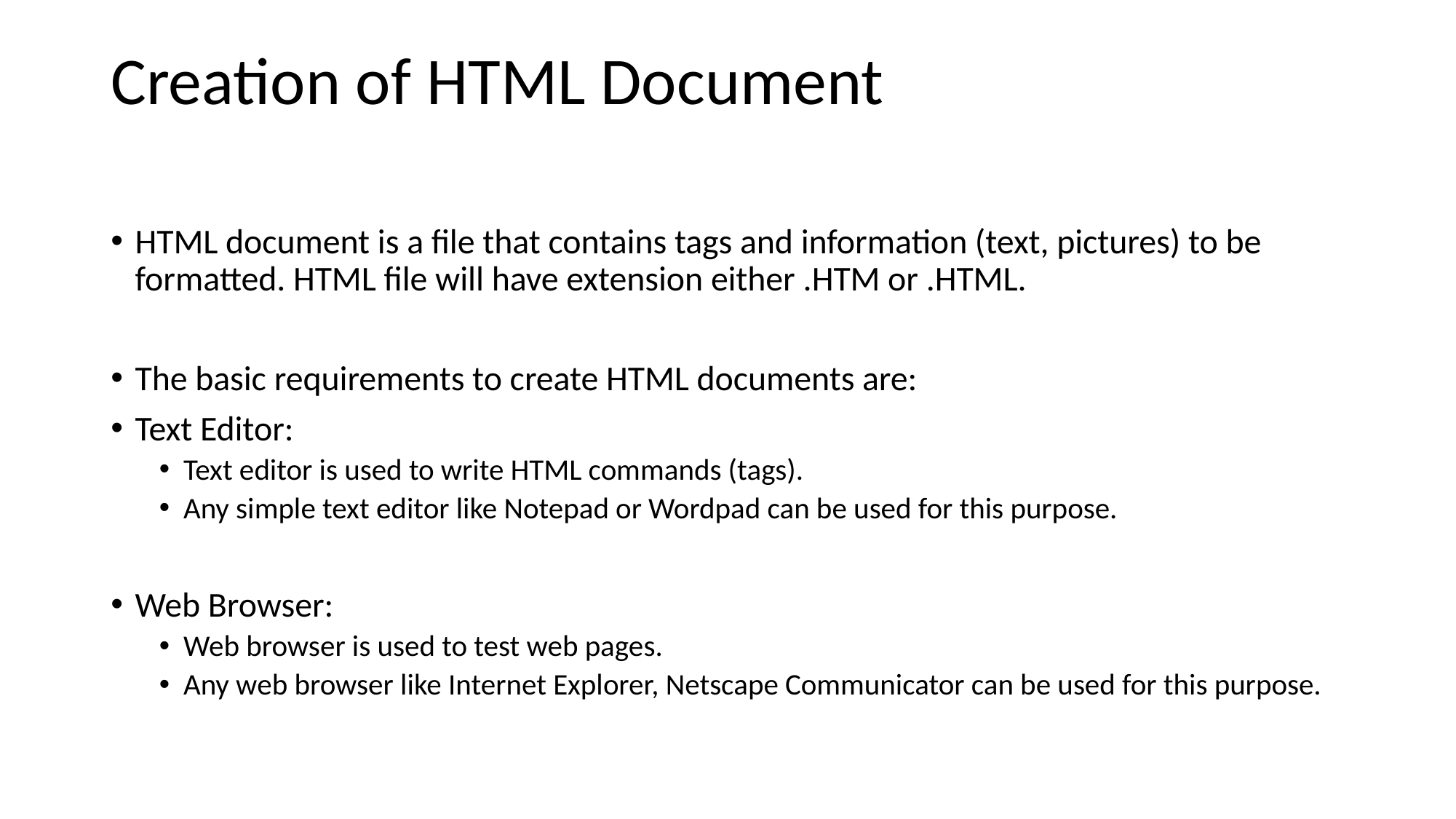

# Creation of HTML Document
HTML document is a file that contains tags and information (text, pictures) to be formatted. HTML file will have extension either .HTM or .HTML.

The basic requirements to create HTML documents are:
Text Editor:
Text editor is used to write HTML commands (tags).
Any simple text editor like Notepad or Wordpad can be used for this purpose.

Web Browser:
Web browser is used to test web pages.
Any web browser like Internet Explorer, Netscape Communicator can be used for this purpose.